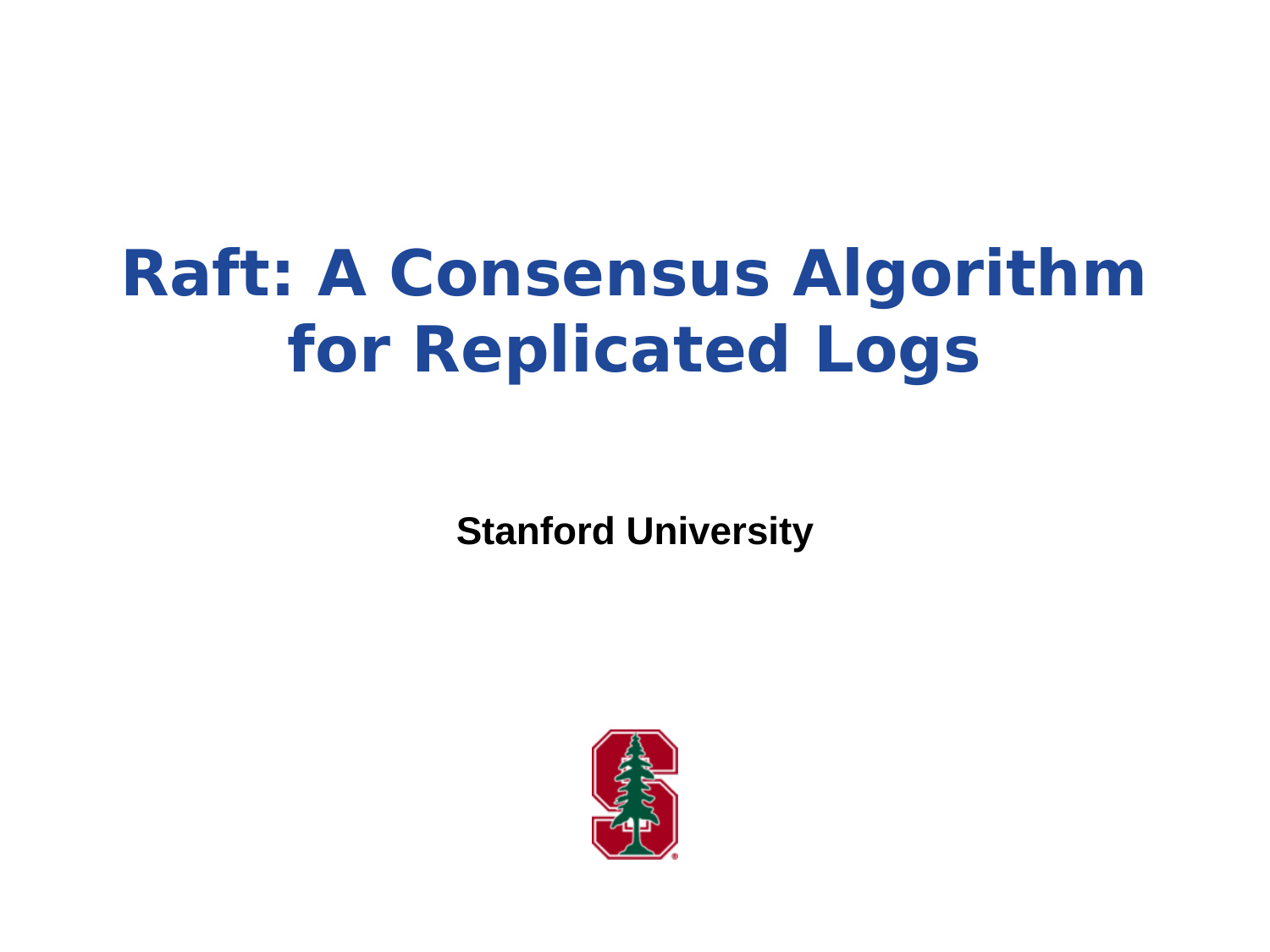

# Raft: A Consensus Algorithm for Replicated Logs
Stanford University